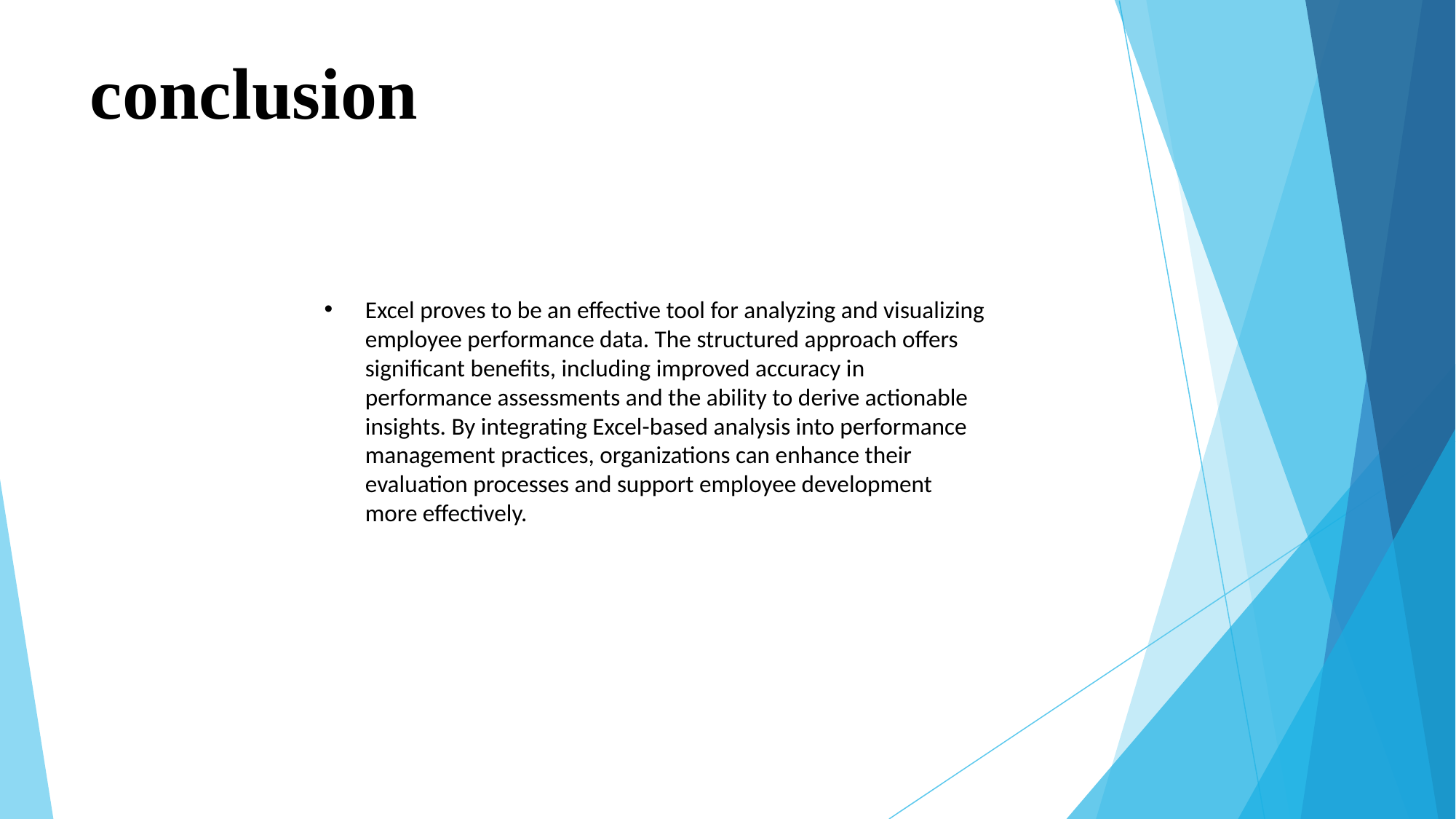

# conclusion
Excel proves to be an effective tool for analyzing and visualizing employee performance data. The structured approach offers significant benefits, including improved accuracy in performance assessments and the ability to derive actionable insights. By integrating Excel-based analysis into performance management practices, organizations can enhance their evaluation processes and support employee development more effectively.